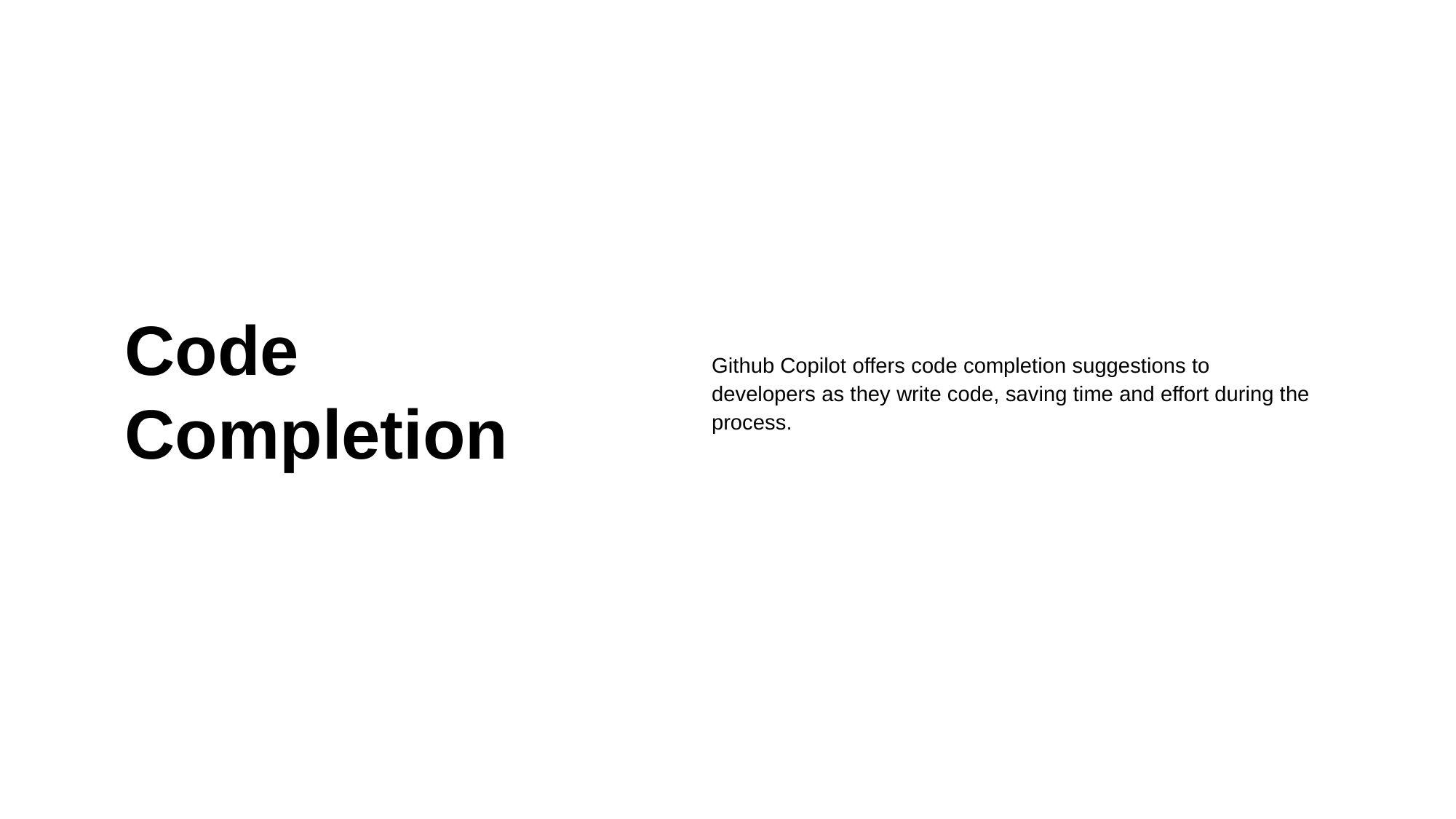

# Code Completion

Github Copilot offers code completion suggestions to developers as they write code, saving time and effort during the process.